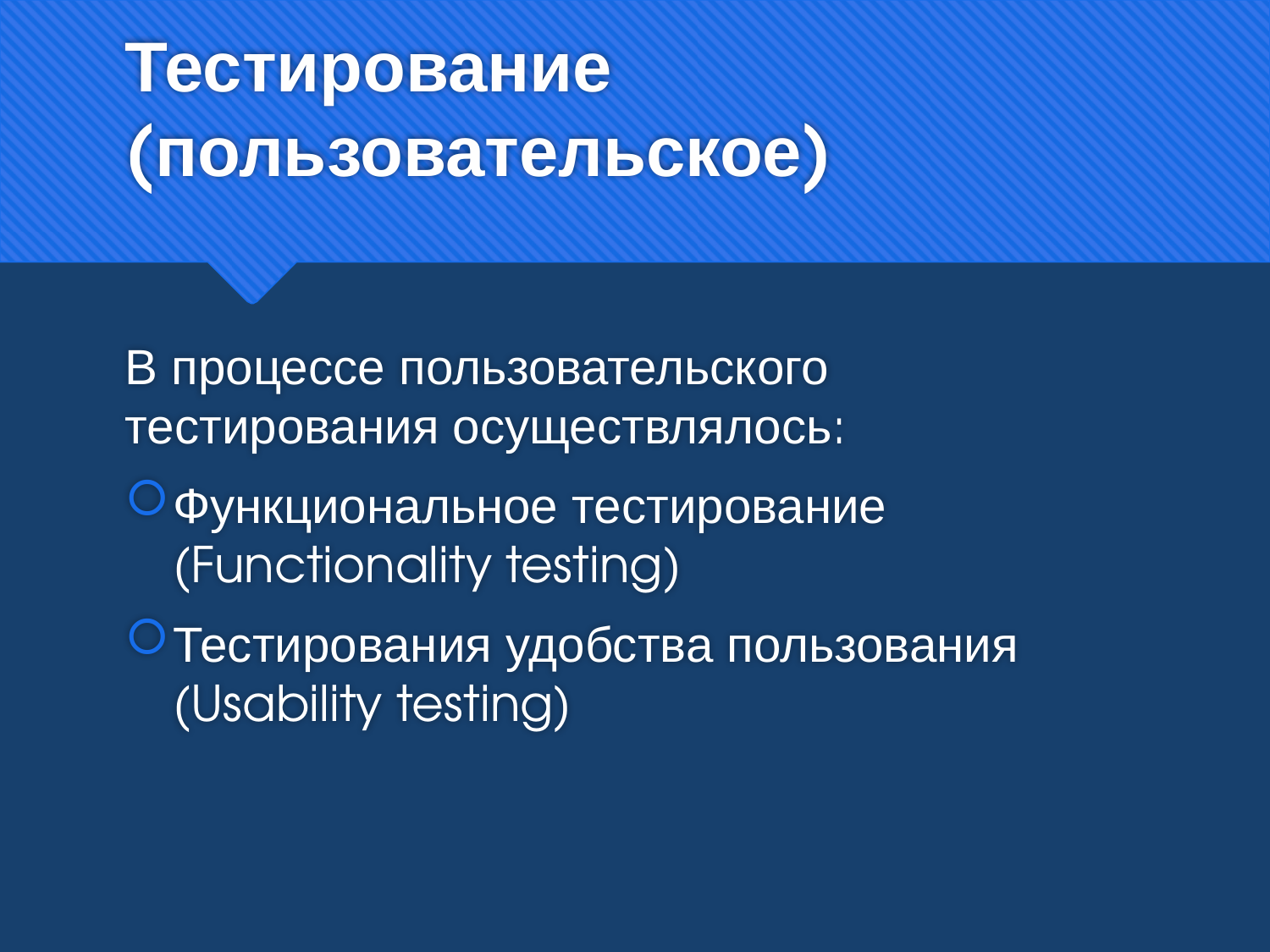

# Тестирование (пользовательское)
В процессе пользовательского тестирования осуществлялось:
Функциональное тестирование (Functionality testing)
Тестирования удобства пользования (Usability testing)